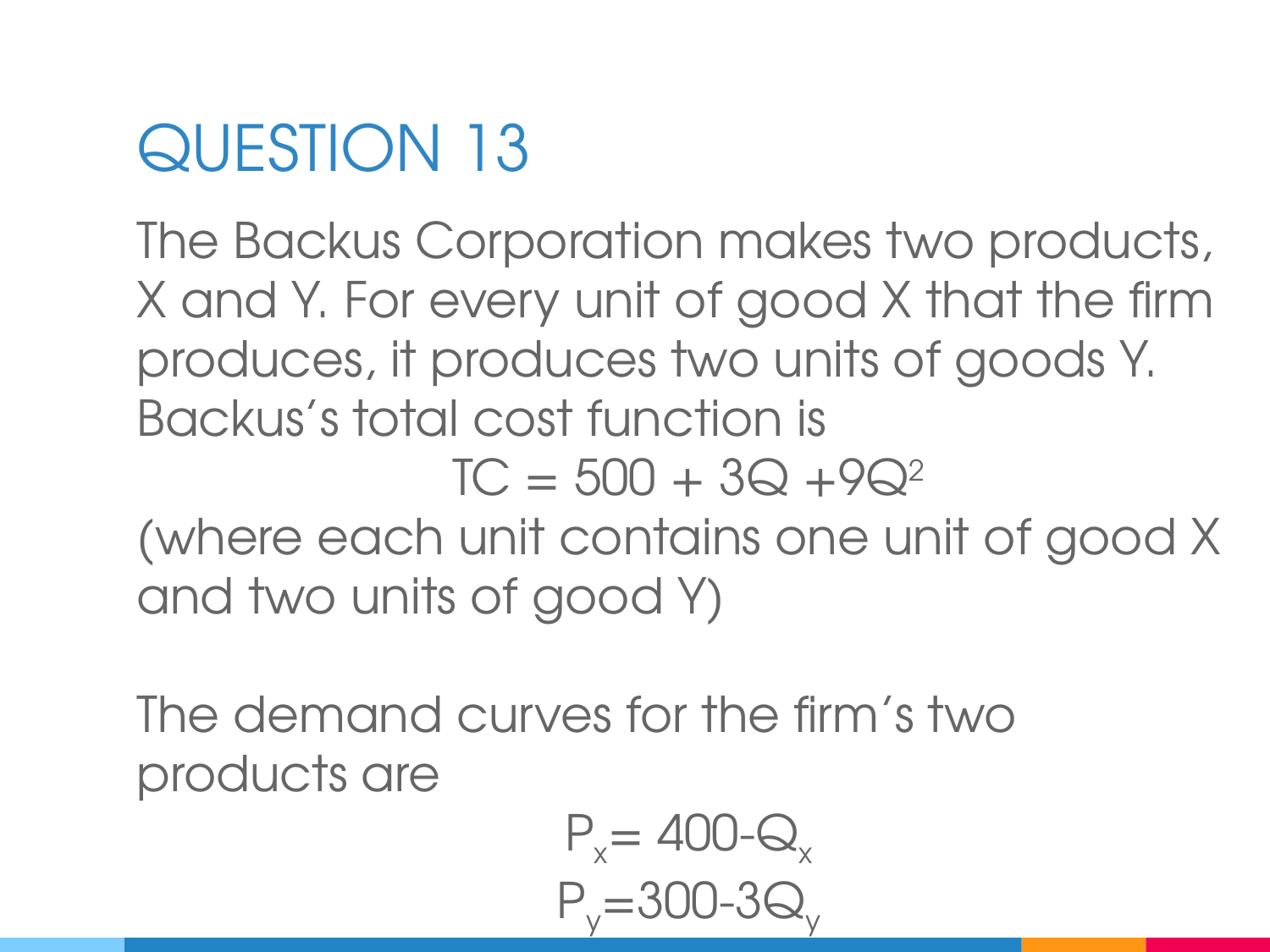

# QUESTION 13
The Backus Corporation makes two products, X and Y. For every unit of good X that the firm produces, it produces two units of goods Y. Backus’s total cost function is
TC = 500 + 3Q +9Q2
(where each unit contains one unit of good X and two units of good Y)

The demand curves for the firm’s two products are
Px= 400-Qx
Py=300-3Qy